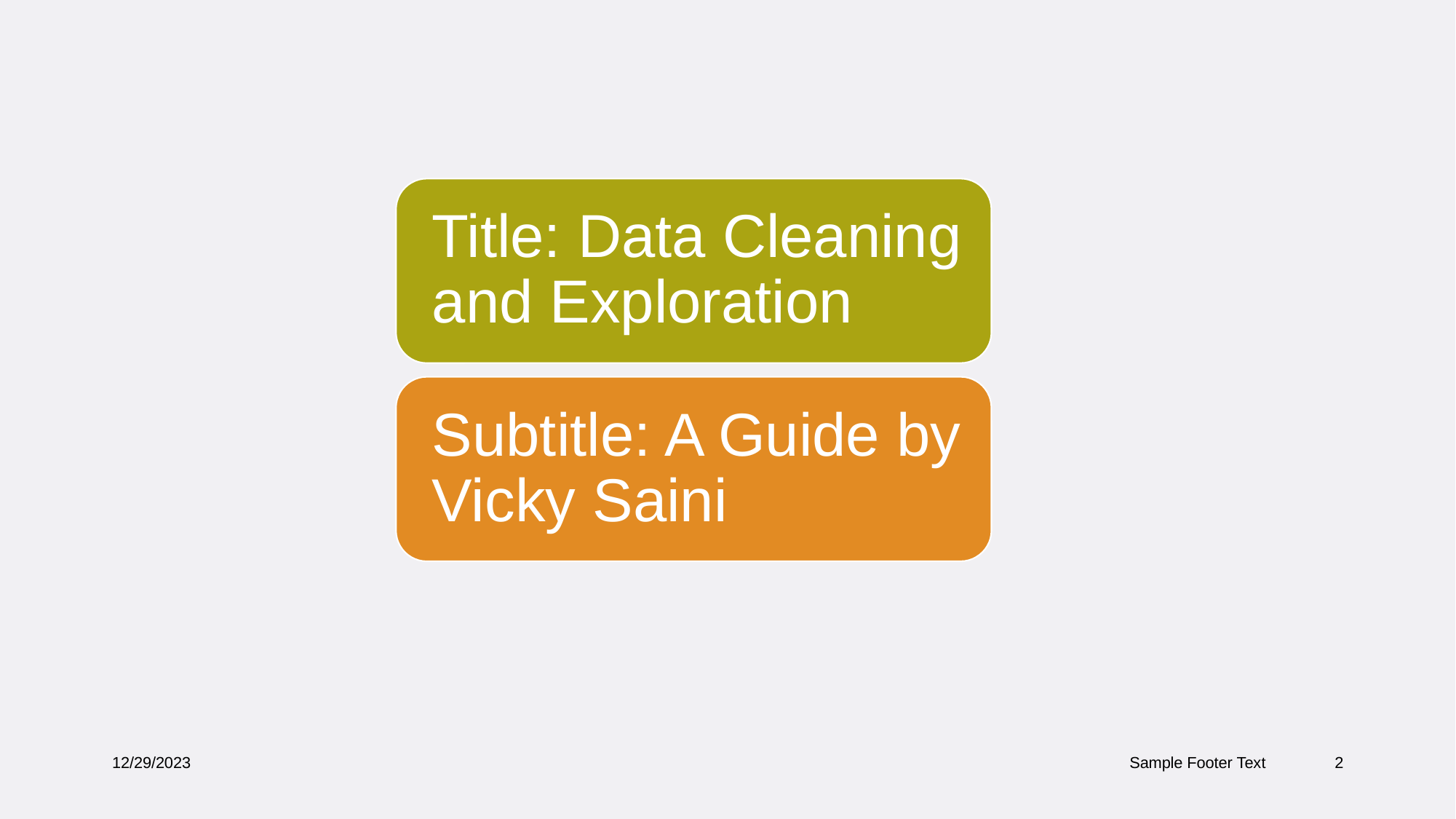

Title: Data Cleaning and Exploration
Subtitle: A Guide by Vicky Saini
12/29/2023
Sample Footer Text
2